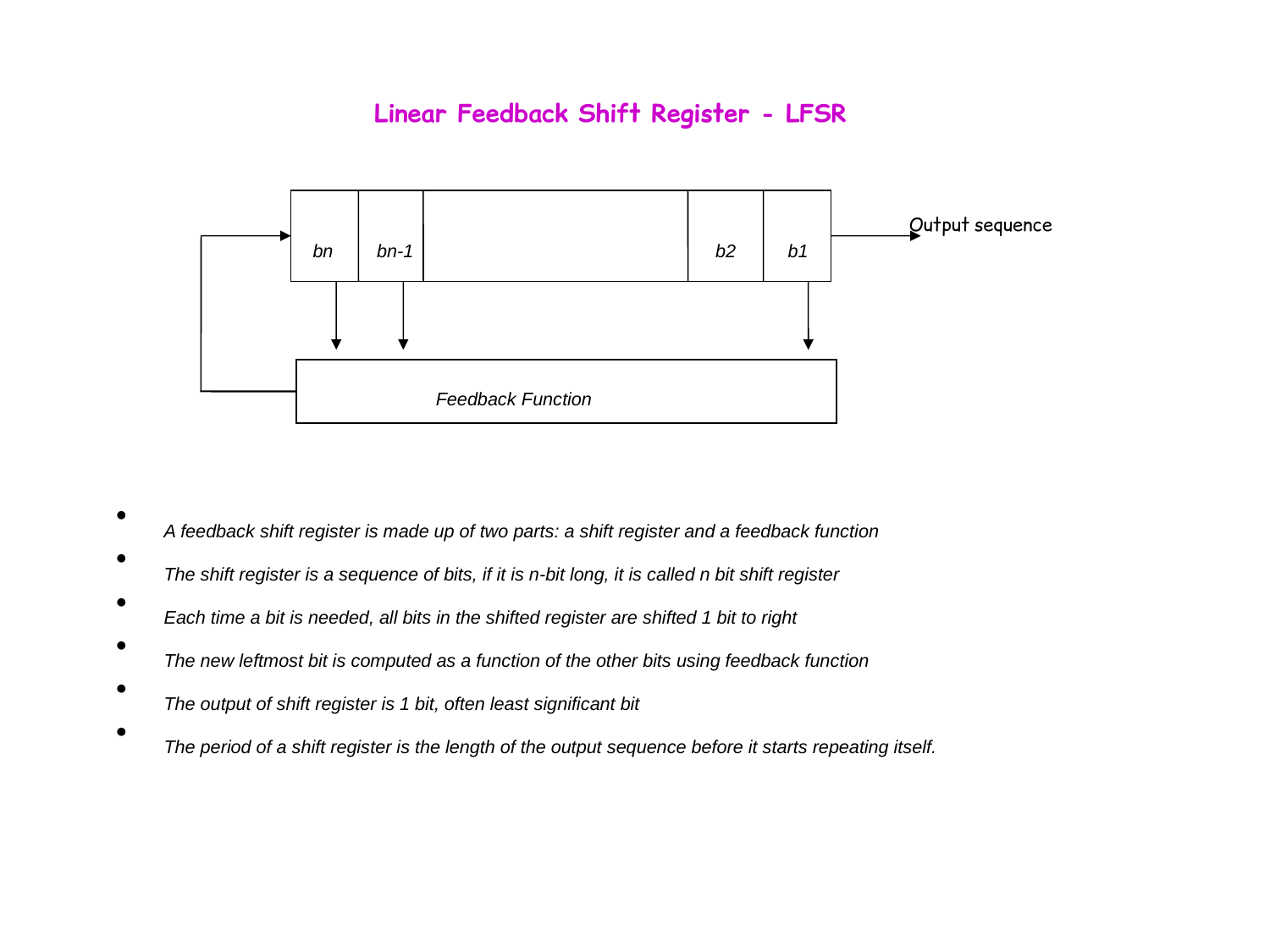

Linear Feedback Shift Register - LFSR
Output sequence

bn
bn-1
b2
b1

	Feedback Function

A feedback shift register is made up of two parts: a shift register and a feedback function
The shift register is a sequence of bits, if it is n-bit long, it is called n bit shift register
Each time a bit is needed, all bits in the shifted register are shifted 1 bit to right
The new leftmost bit is computed as a function of the other bits using feedback function
The output of shift register is 1 bit, often least significant bit
The period of a shift register is the length of the output sequence before it starts repeating itself.